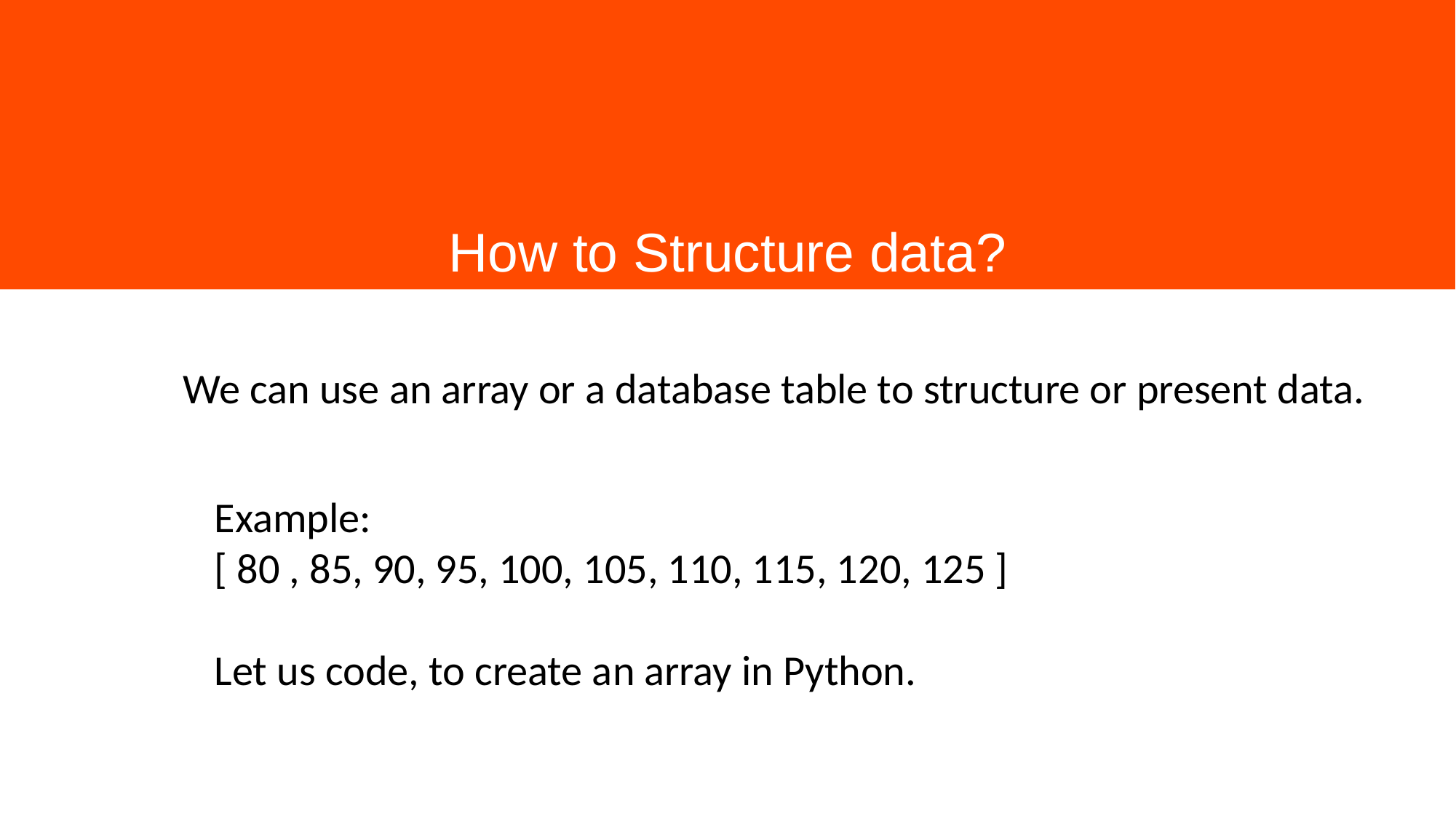

# How to Structure data?
We can use an array or a database table to structure or present data.
Example:
[ 80 , 85, 90, 95, 100, 105, 110, 115, 120, 125 ]

Let us code, to create an array in Python.